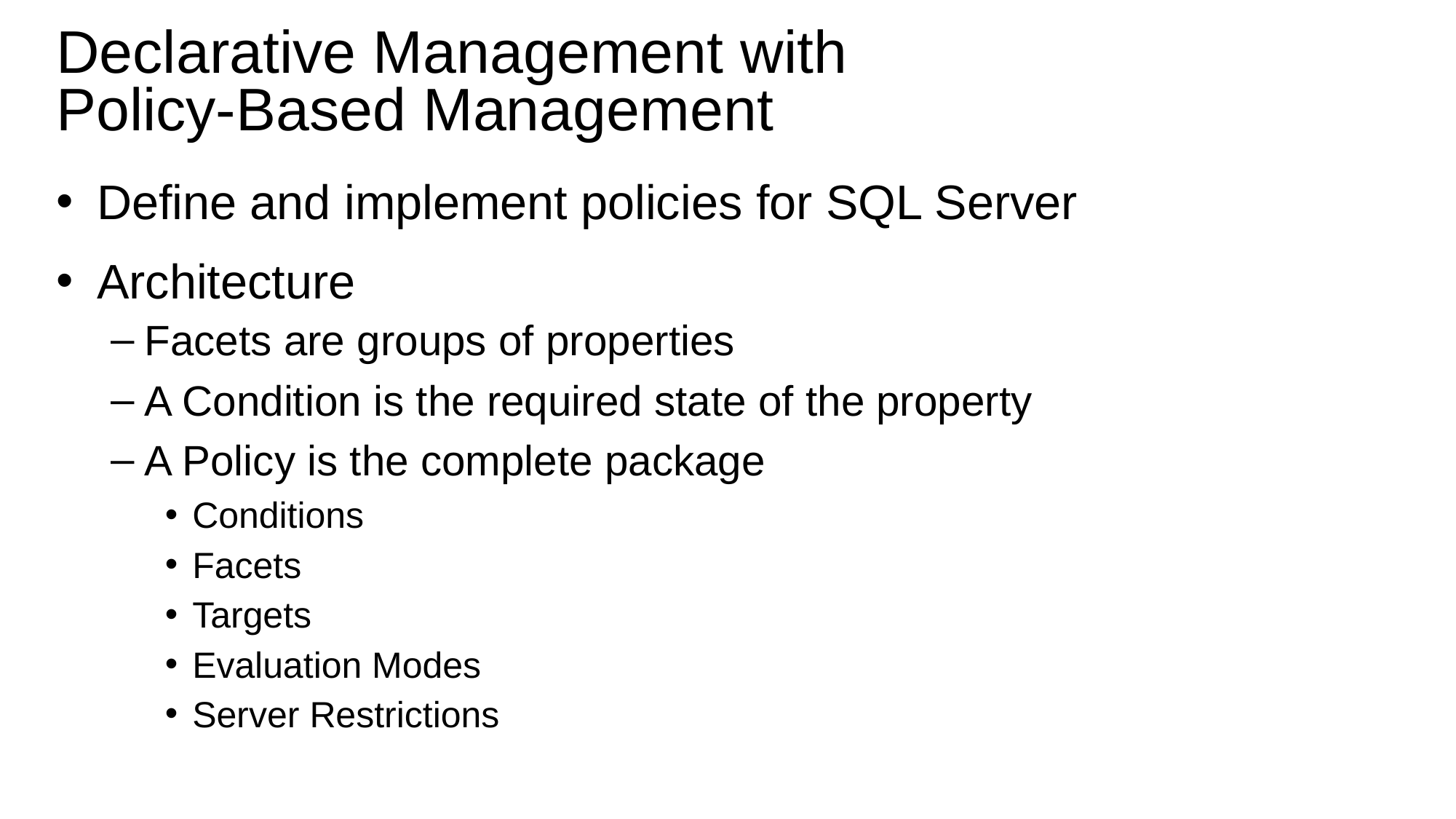

# Declarative Management with Policy-Based Management
Define and implement policies for SQL Server
Architecture
Facets are groups of properties
A Condition is the required state of the property
A Policy is the complete package
Conditions
Facets
Targets
Evaluation Modes
Server Restrictions